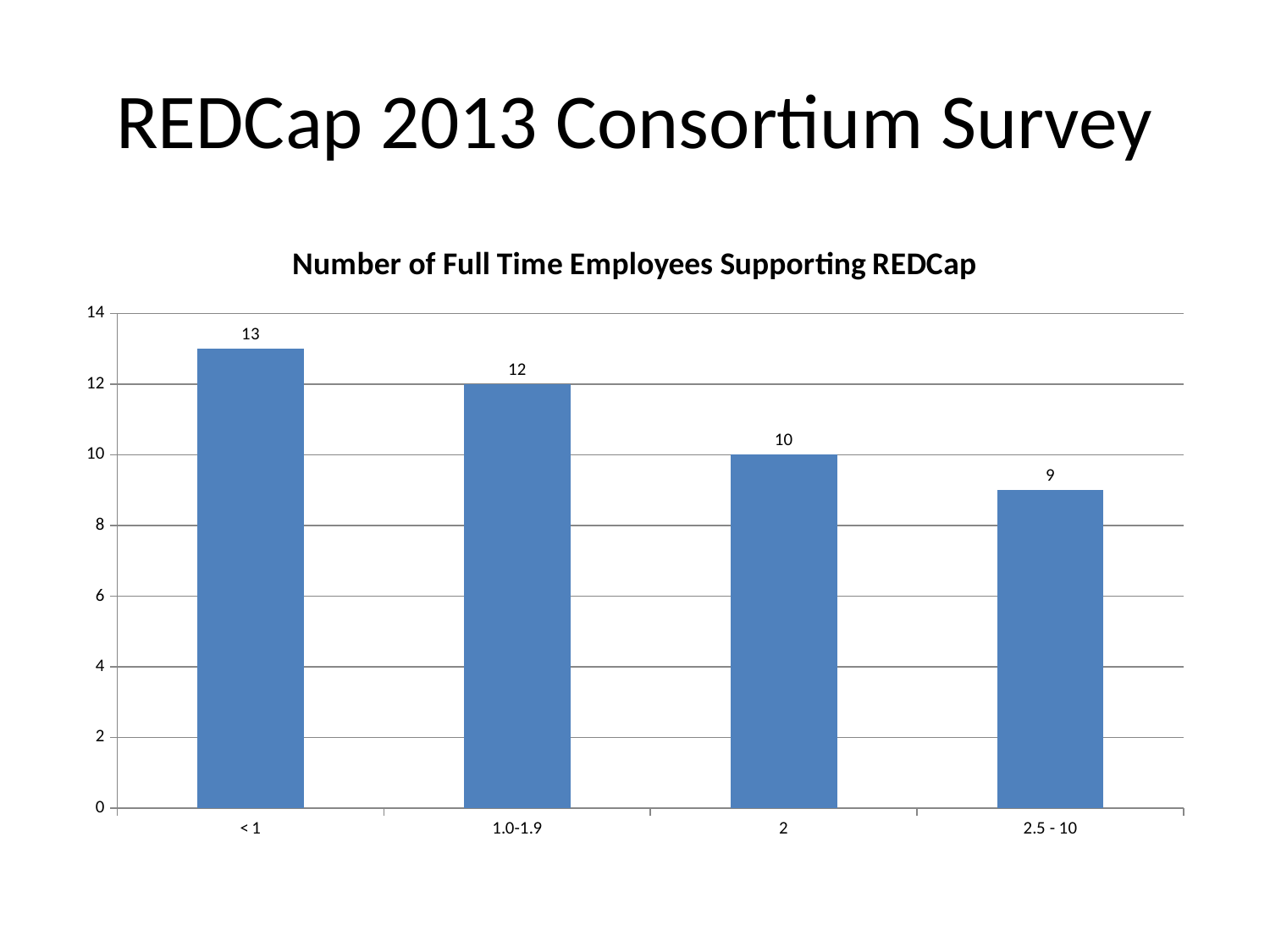

# REDCap 2013 Consortium Survey

### Chart: Number of Full Time Employees Supporting REDCap

| Category | frequency |
|---|---|
| < 1 | 13.0 |
| 1.0-1.9 | 12.0 |
| 2 | 10.0 |
| 2.5 - 10 | 9.0 |